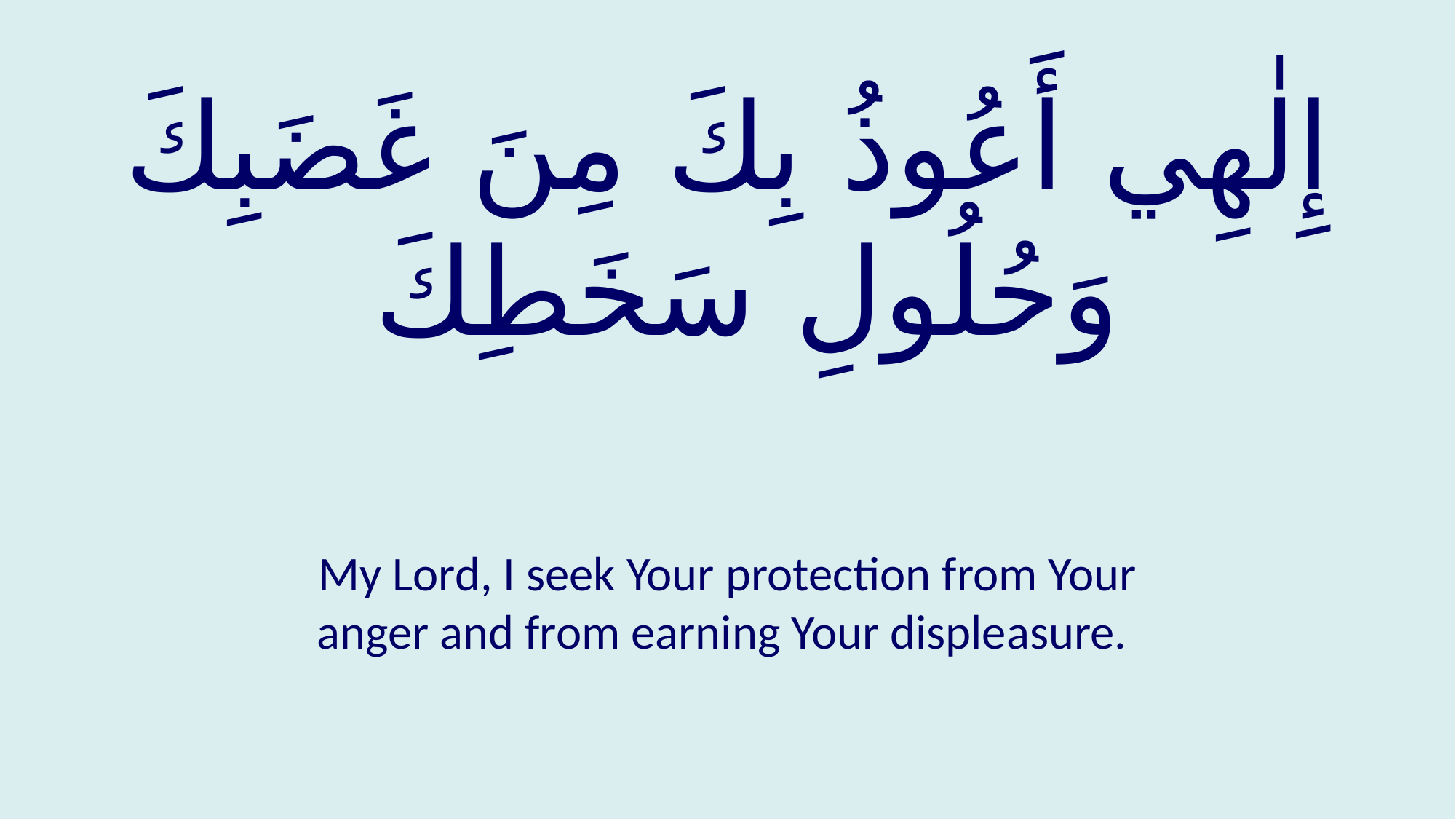

# إِلٰهِي أَعُوذُ بِكَ مِنَ غَضَبِكَ وَحُلُولِ سَخَطِكَ
My Lord, I seek Your protection from Your anger and from earning Your displeasure.